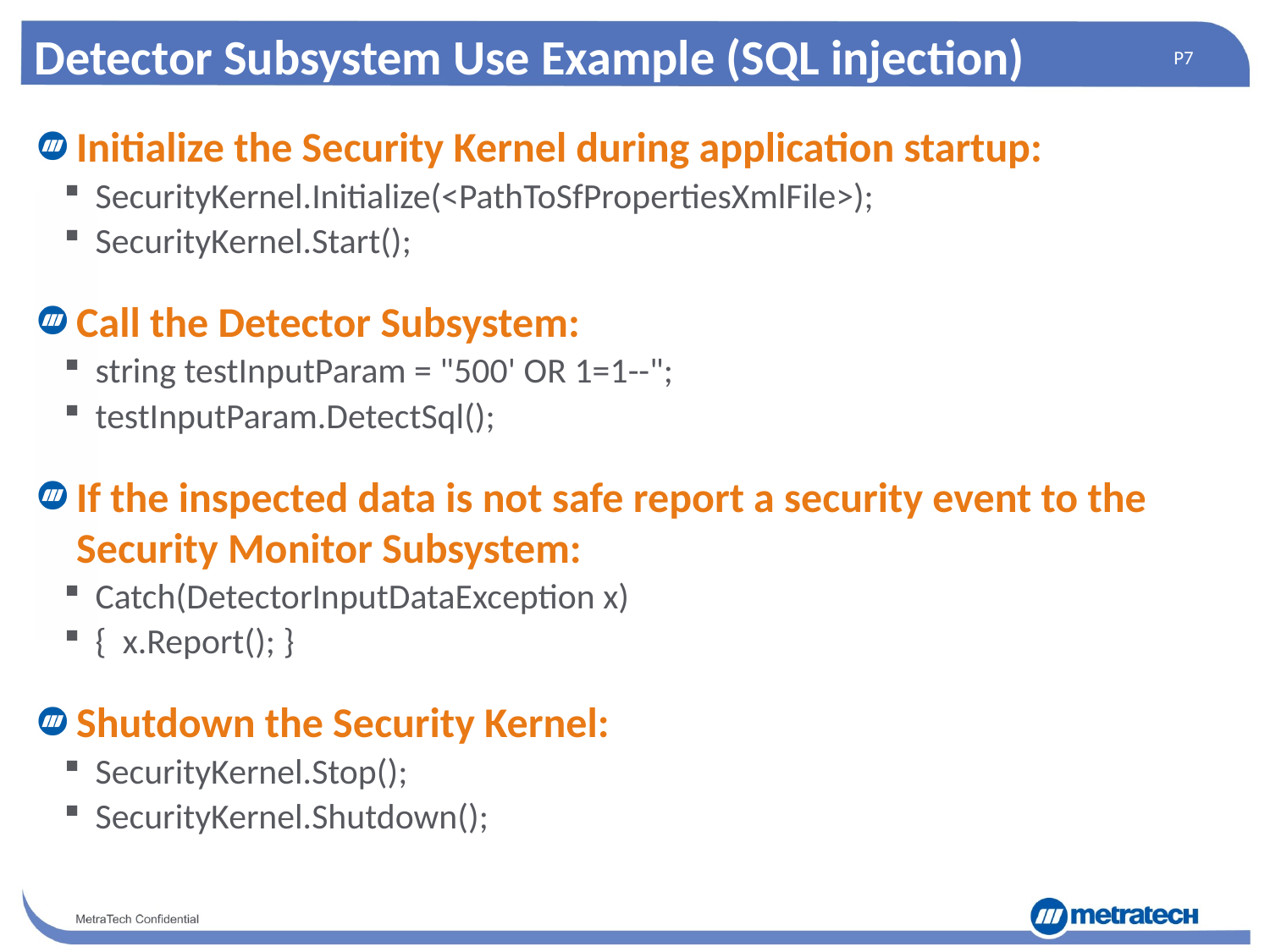

# Detector Subsystem Use Example (SQL injection)
Initialize the Security Kernel during application startup:
SecurityKernel.Initialize(<PathToSfPropertiesXmlFile>);
SecurityKernel.Start();
Call the Detector Subsystem:
string testInputParam = "500' OR 1=1--";
testInputParam.DetectSql();
If the inspected data is not safe report a security event to the Security Monitor Subsystem:
Catch(DetectorInputDataException x)
{  x.Report(); }
Shutdown the Security Kernel:
SecurityKernel.Stop();
SecurityKernel.Shutdown();